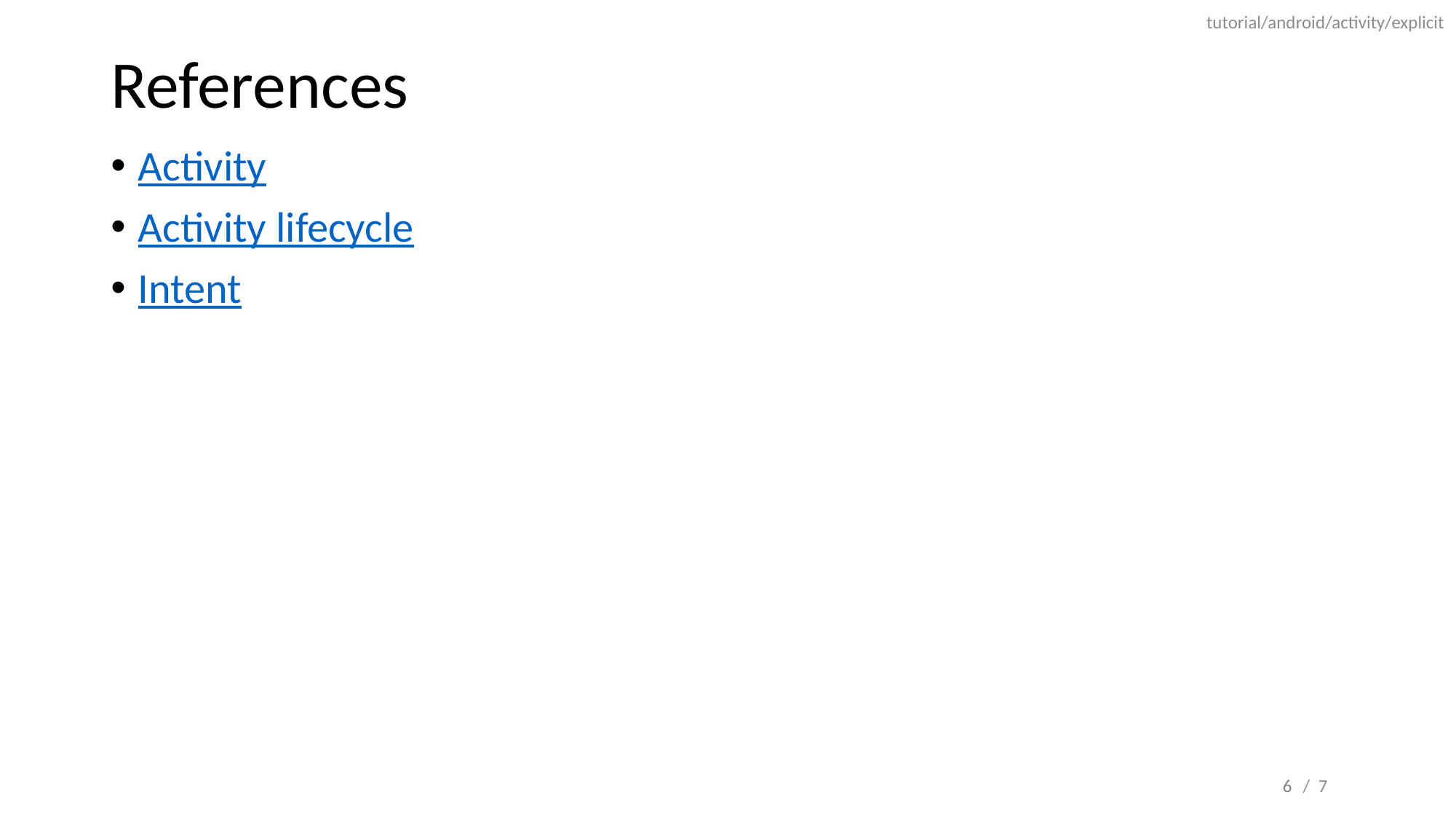

tutorial/android/activity/explicit
# References
Activity
Activity lifecycle
Intent
6
/  7